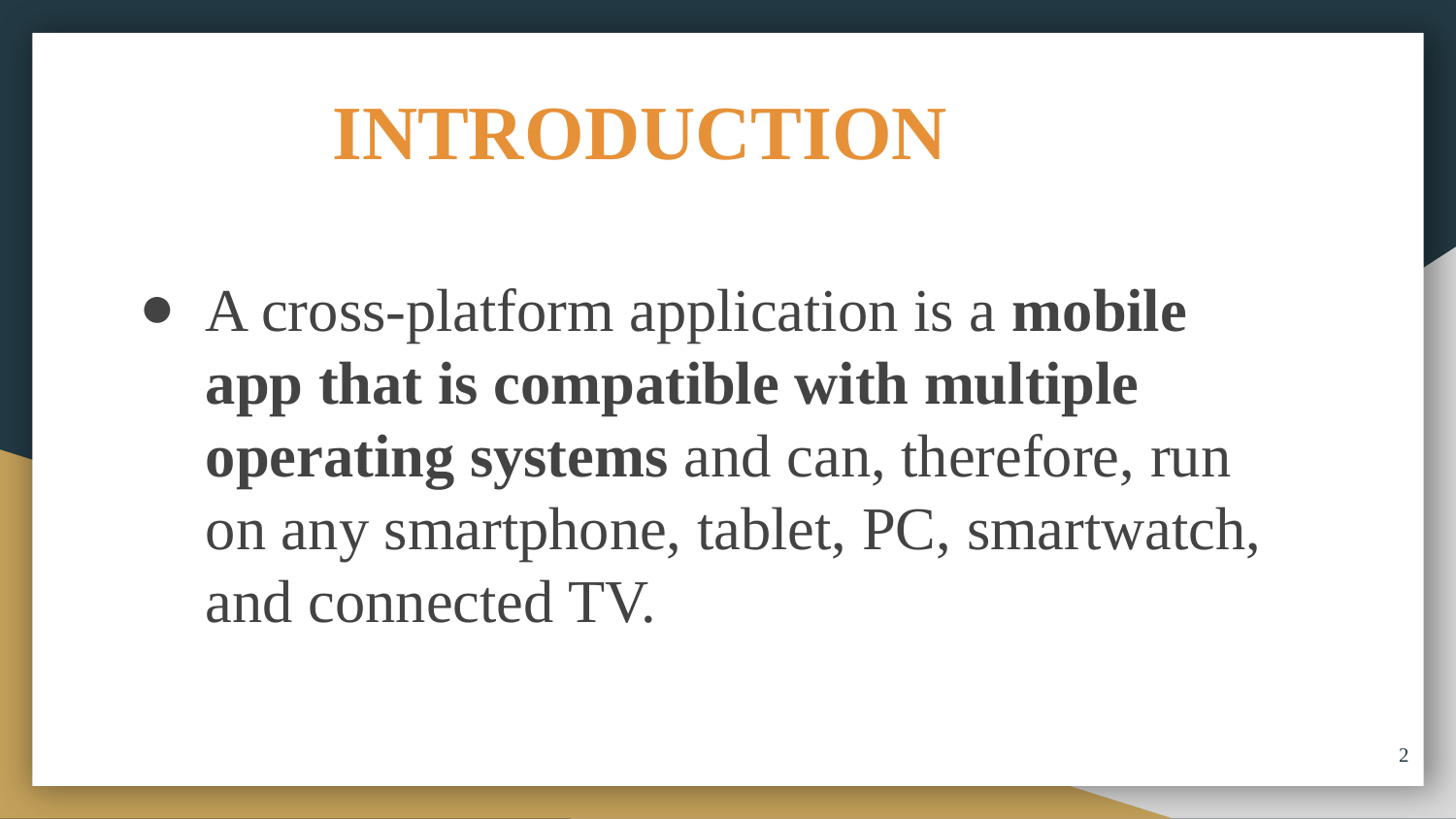

INTRODUCTION
# A cross-platform application is a mobile app that is compatible with multiple operating systems and can, therefore, run on any smartphone, tablet, PC, smartwatch, and connected TV.
2